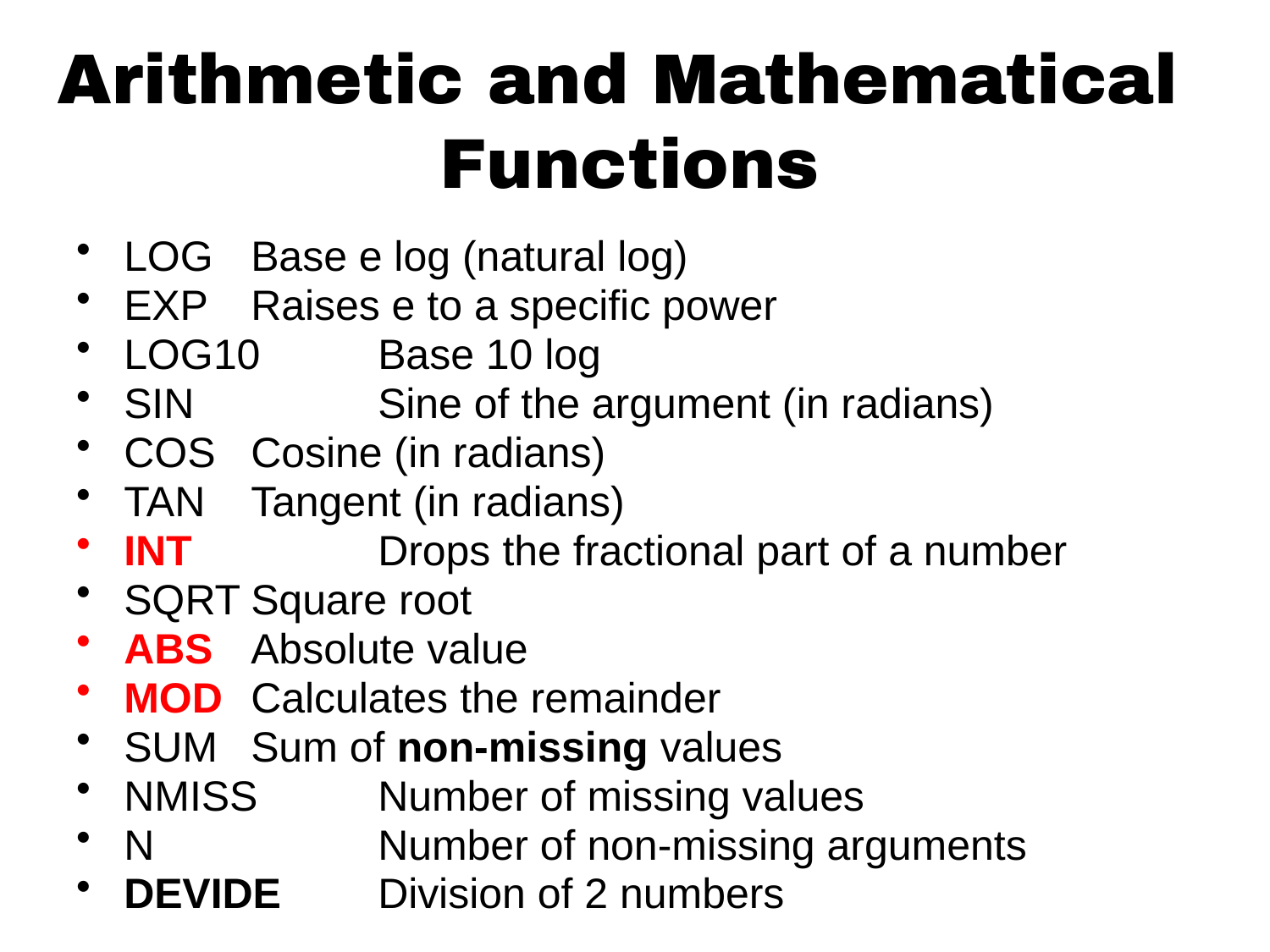

# Arithmetic and Mathematical  Functions
LOG 	Base e log (natural log)
EXP	Raises e to a specific power
LOG10	Base 10 log
SIN		Sine of the argument (in radians)
COS	Cosine (in radians)
TAN	Tangent (in radians)
INT		Drops the fractional part of a number
SQRT	Square root
ABS	Absolute value
MOD 	Calculates the remainder
SUM	Sum of non-missing values
NMISS	Number of missing values
N		Number of non-missing arguments
DEVIDE	Division of 2 numbers